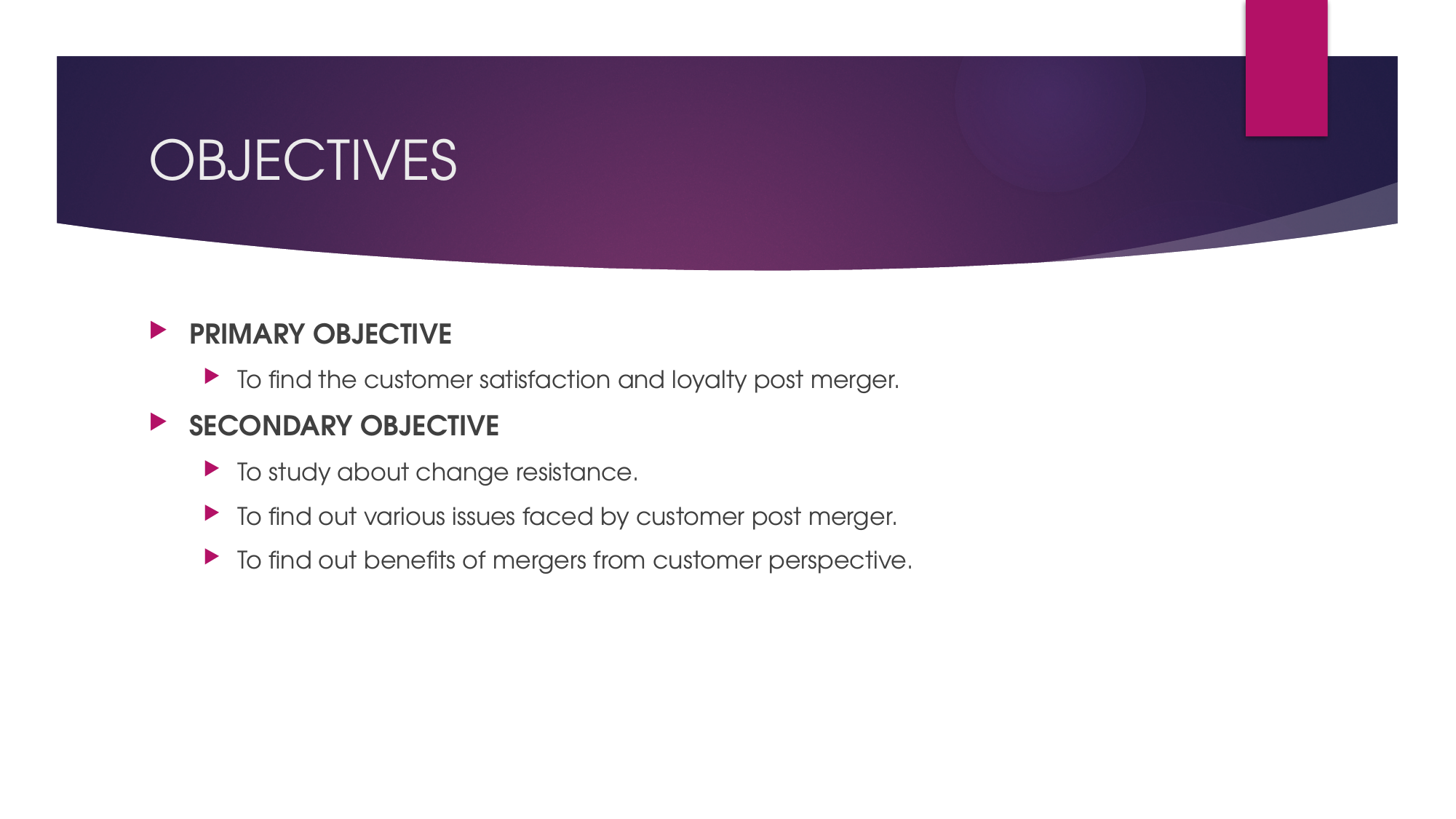

# OBJECTIVES
PRIMARY OBJECTIVE
To find the customer satisfaction and loyalty post merger.
SECONDARY OBJECTIVE
To study about change resistance.
To find out various issues faced by customer post merger.
To find out benefits of mergers from customer perspective.